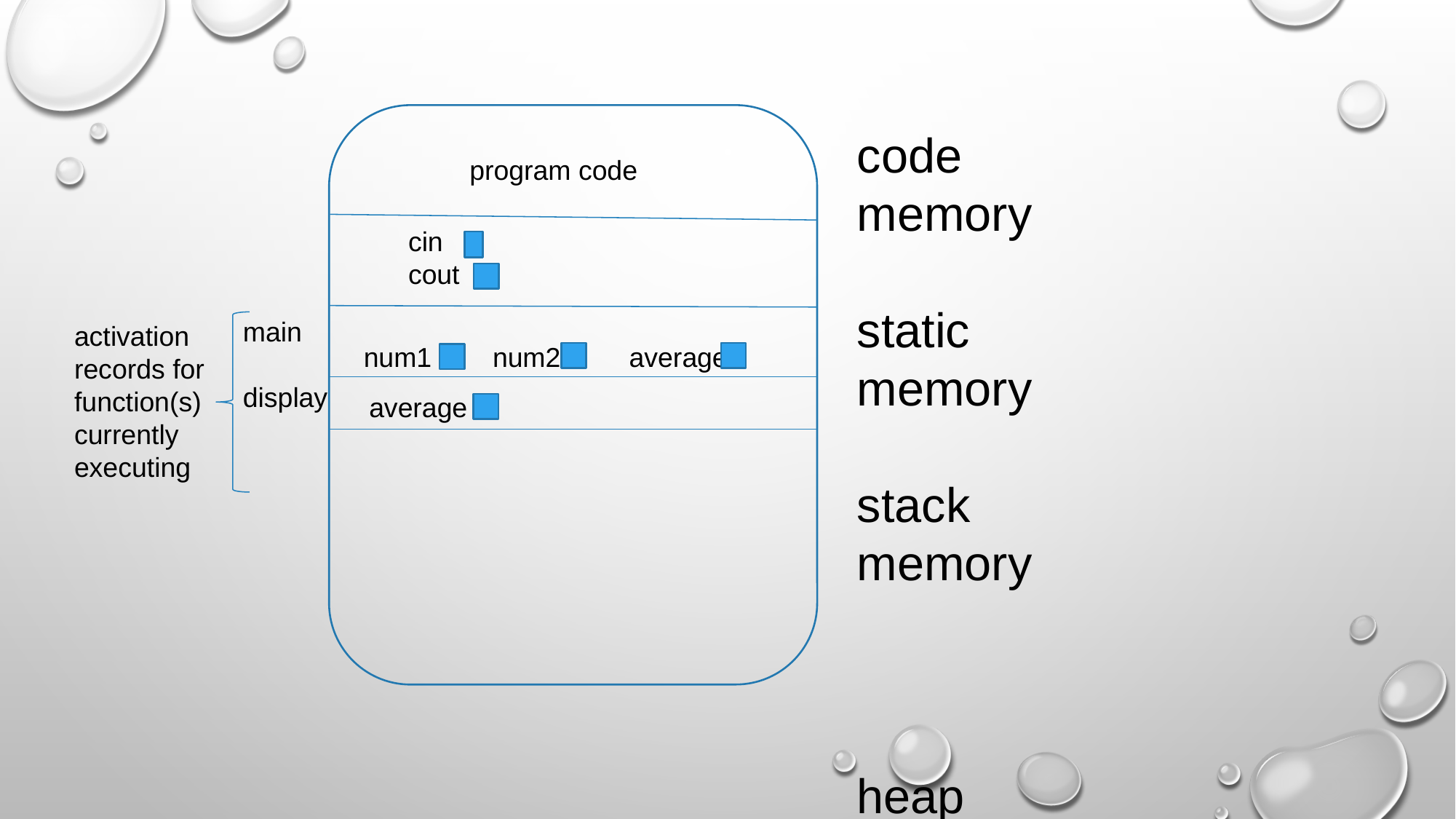

code memory

static memory

stack memory

heap memory
program code
cin
cout

main

display

activation
records for
function(s)
currently executing
num1        num2         average

average